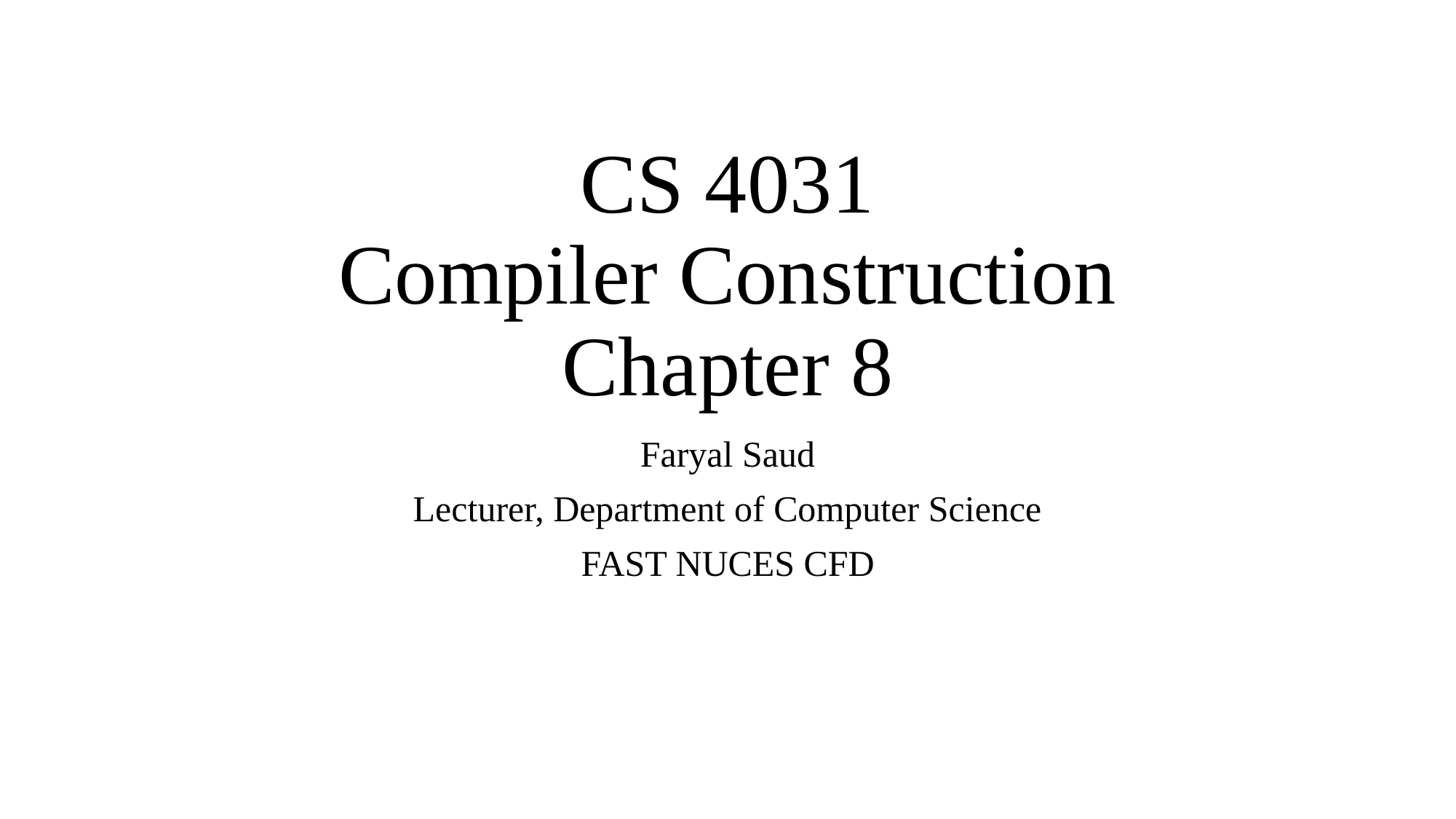

# CS 4031 Compiler Construction Chapter 8
Faryal Saud
Lecturer, Department of Computer Science
FAST NUCES CFD